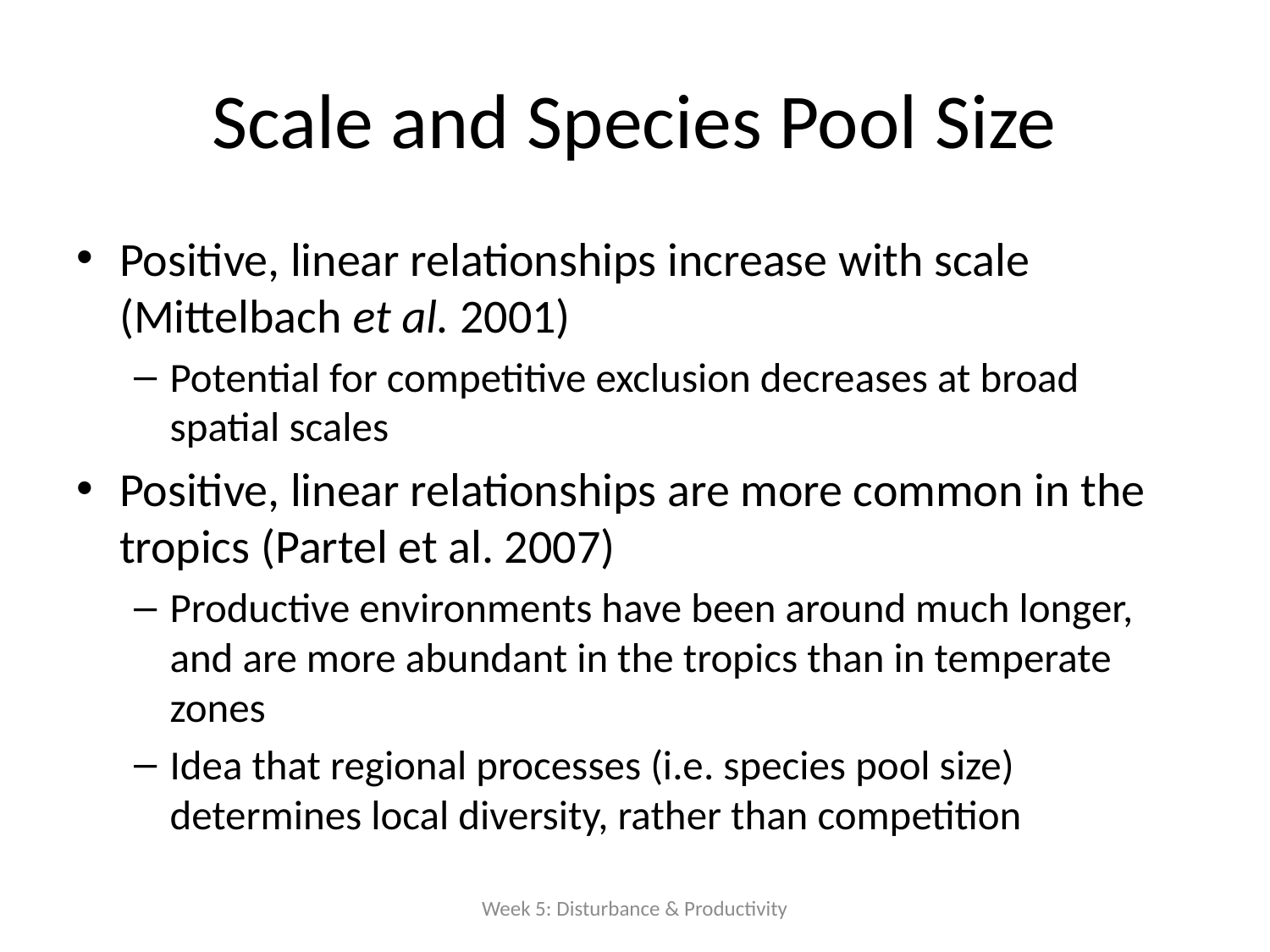

# Scale and Species Pool Size
Positive, linear relationships increase with scale (Mittelbach et al. 2001)
Potential for competitive exclusion decreases at broad spatial scales
Positive, linear relationships are more common in the tropics (Partel et al. 2007)
Productive environments have been around much longer, and are more abundant in the tropics than in temperate zones
Idea that regional processes (i.e. species pool size) determines local diversity, rather than competition
Week 5: Disturbance & Productivity